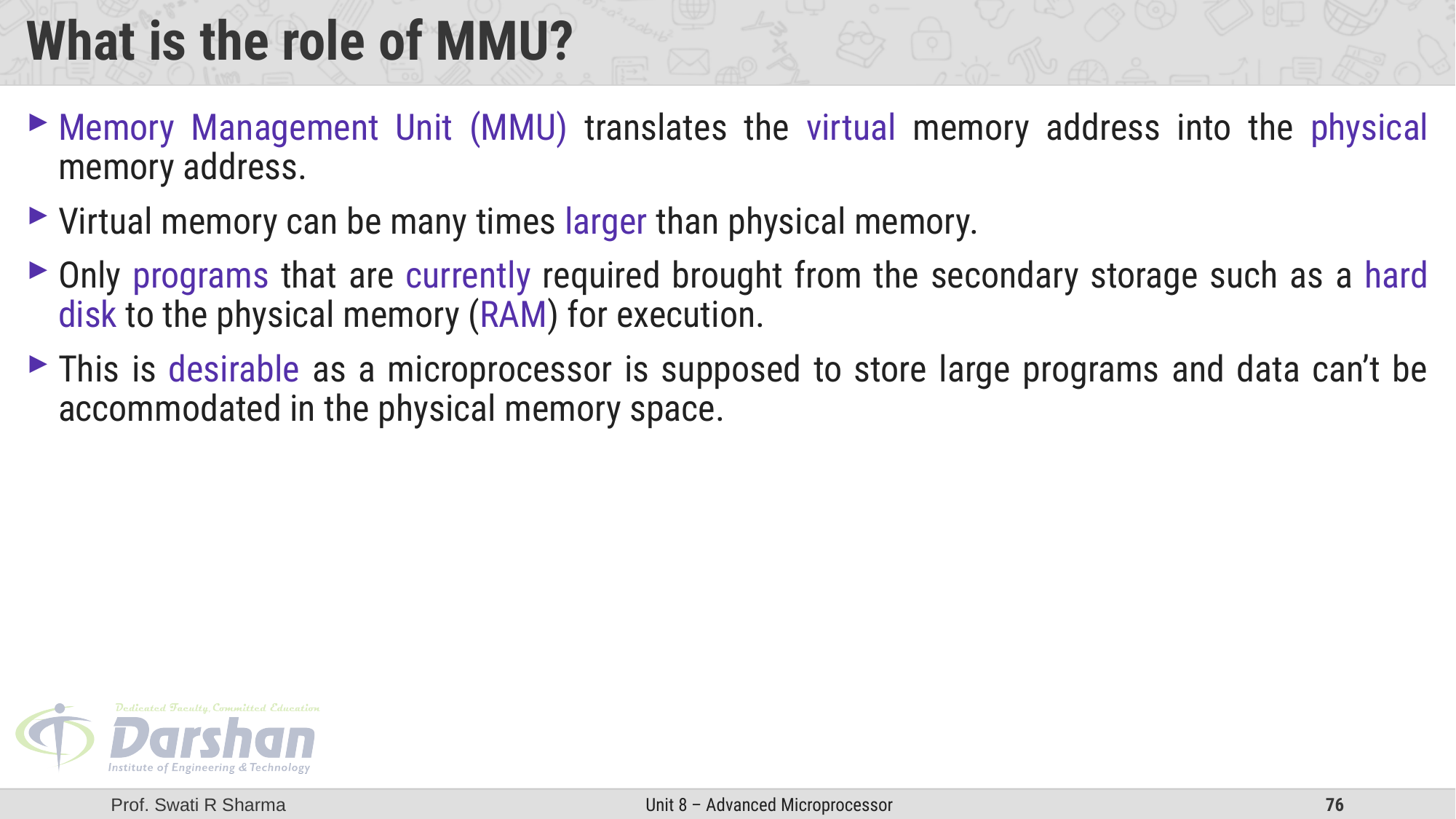

# What is the role of MMU?
Memory Management Unit (MMU) translates the virtual memory address into the physical memory address.
Virtual memory can be many times larger than physical memory.
Only programs that are currently required brought from the secondary storage such as a hard disk to the physical memory (RAM) for execution.
This is desirable as a microprocessor is supposed to store large programs and data can’t be accommodated in the physical memory space.